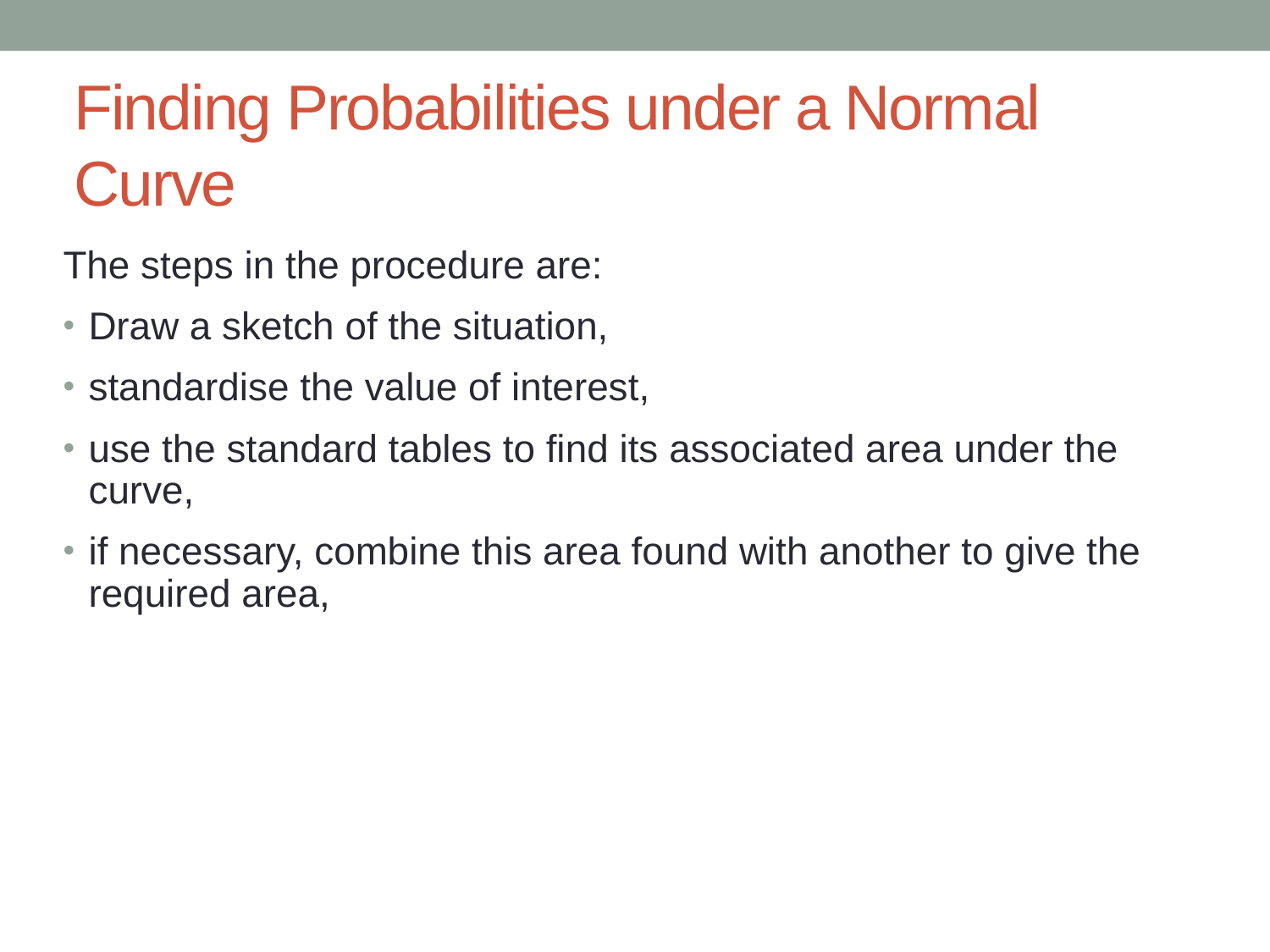

# Finding Probabilities under a Normal Curve
The steps in the procedure are:
Draw a sketch of the situation,
standardise the value of interest,
use the standard tables to find its associated area under the curve,
if necessary, combine this area found with another to give the required area,